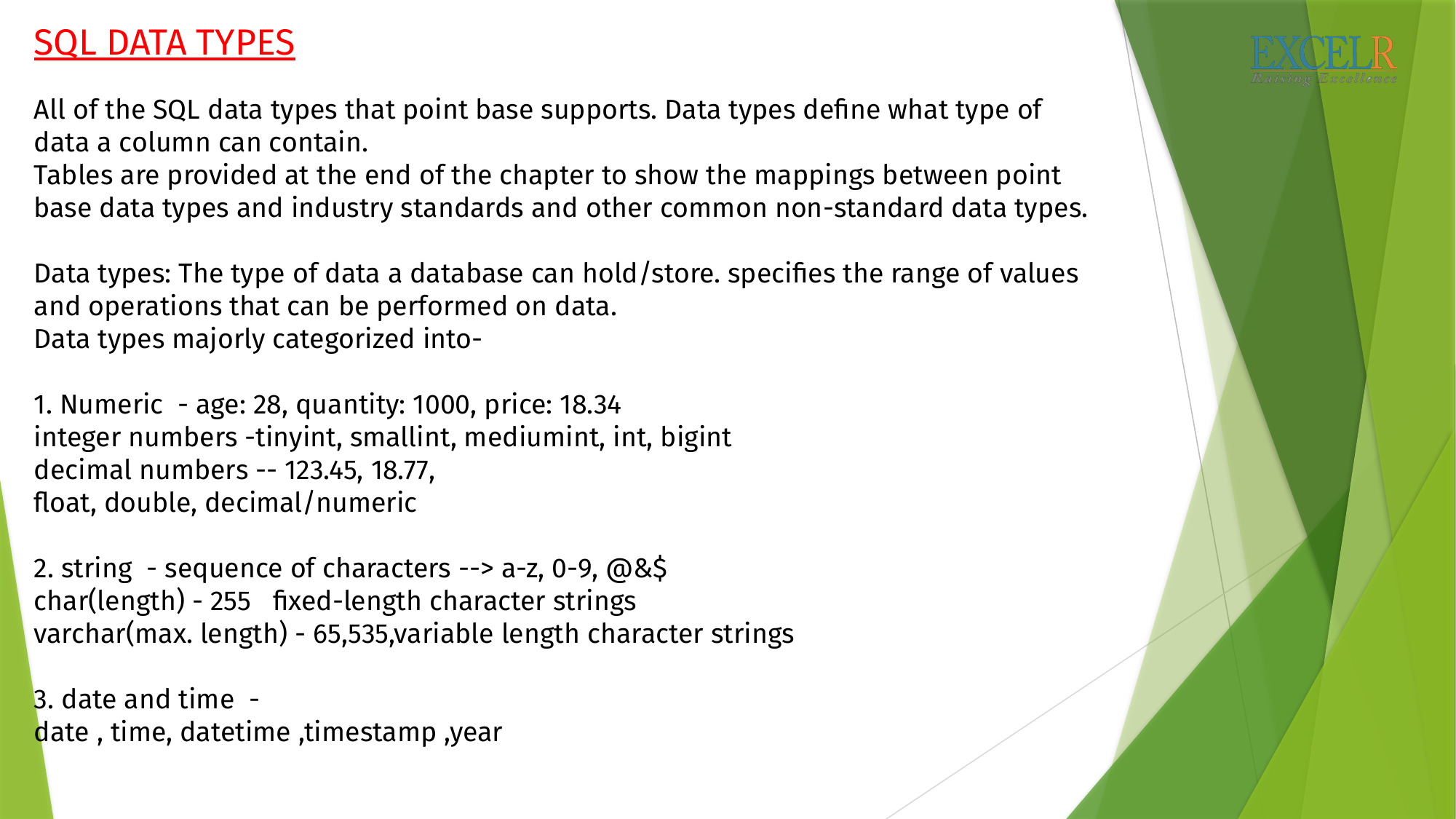

SQL DATA TYPES

All of the SQL data types that point base supports. Data types define what type of data a column can contain.
Tables are provided at the end of the chapter to show the mappings between point base data types and industry standards and other common non-standard data types.

Data types: The type of data a database can hold/store. specifies the range of values and operations that can be performed on data.
Data types majorly categorized into-

1. Numeric  - age: 28, quantity: 1000, price: 18.34
integer numbers -tinyint, smallint, mediumint, int, bigint
decimal numbers -- 123.45, 18.77,
float, double, decimal/numeric

2. string  - sequence of characters --> a-z, 0-9, @&$
char(length) - 255   fixed-length character strings
varchar(max. length) - 65,535,variable length character strings

3. date and time  -
date , time, datetime ,timestamp ,year